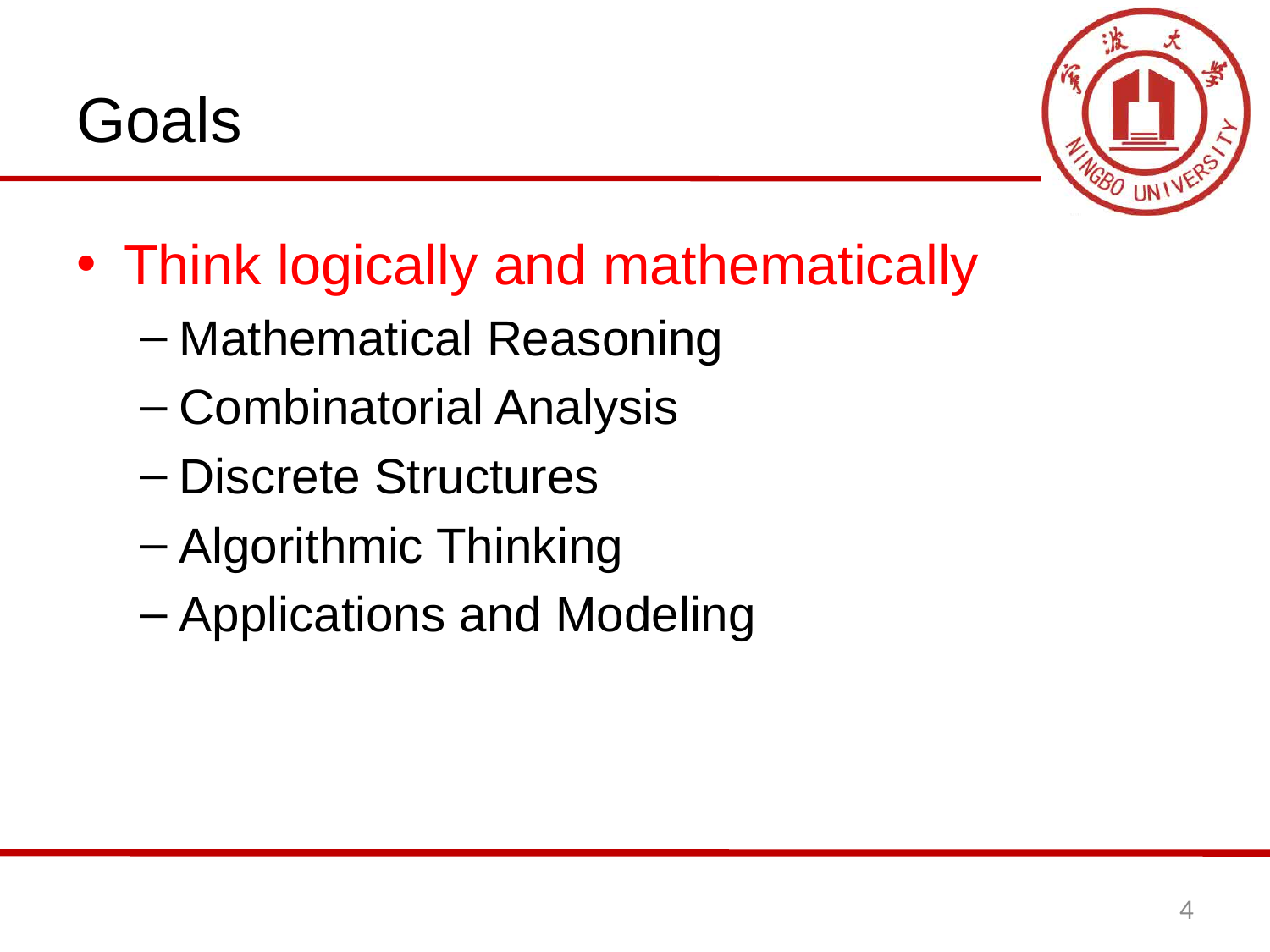

# Goals
Think logically and mathematically
Mathematical Reasoning
Combinatorial Analysis
Discrete Structures
Algorithmic Thinking
Applications and Modeling

4